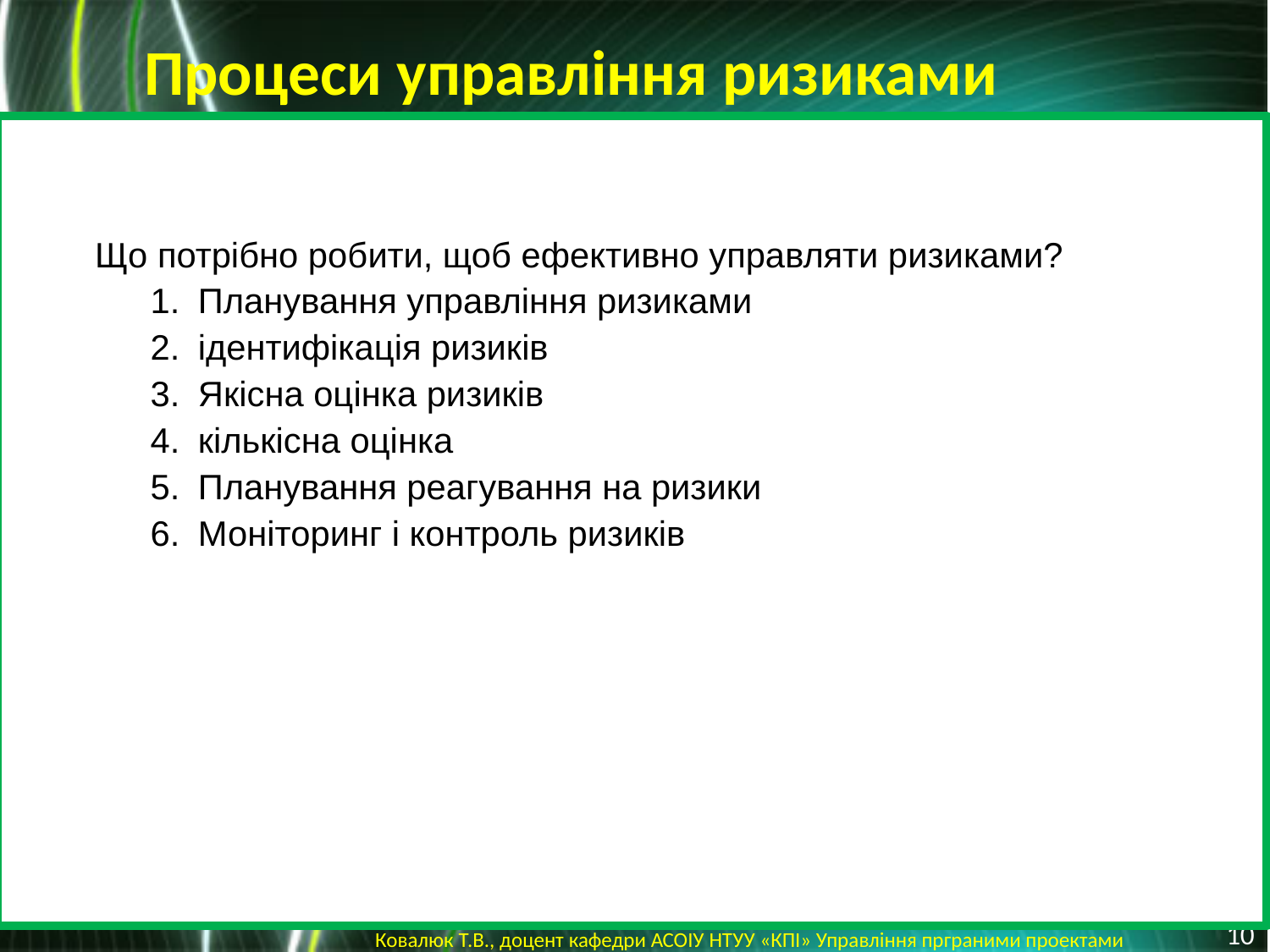

Процеси управління ризиками
Що потрібно робити, щоб ефективно управляти ризиками?
Планування управління ризиками
ідентифікація ризиків
Якісна оцінка ризиків
кількісна оцінка
Планування реагування на ризики
Моніторинг і контроль ризиків
10